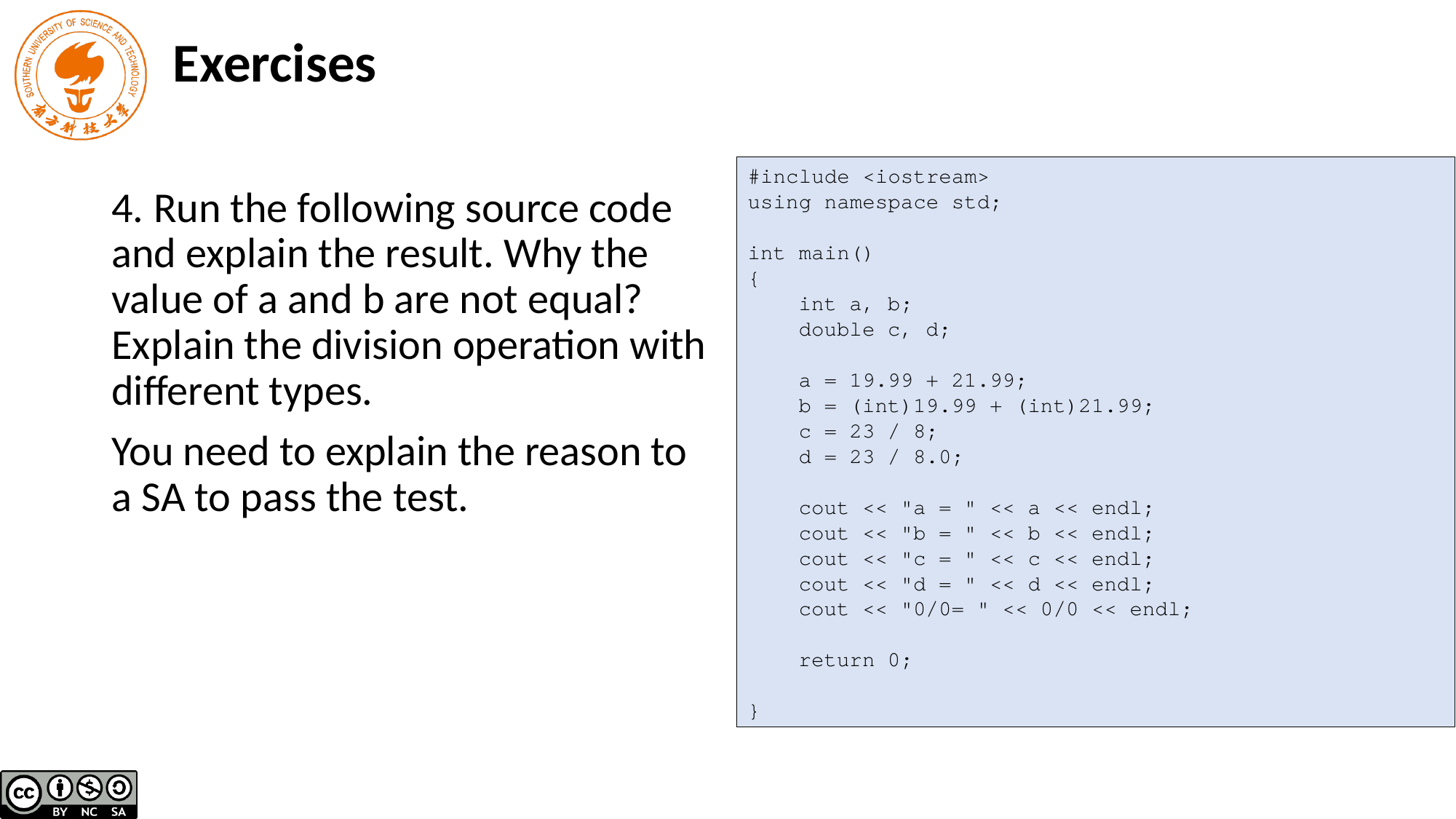

Exercises
#include <iostream>
using namespace std;

int main()
{
    int a, b;
    double c, d;

    a = 19.99 + 21.99;
    b = (int)19.99 + (int)21.99;
    c = 23 / 8;
    d = 23 / 8.0;

    cout << "a = " << a << endl;
    cout << "b = " << b << endl;
    cout << "c = " << c << endl;
    cout << "d = " << d << endl;
    cout << "0/0= " << 0/0 << endl;

    return 0;

}
4. Run the following source code and explain the result. Why the value of a and b are not equal? Explain the division operation with different types.
You need to explain the reason to a SA to pass the test.